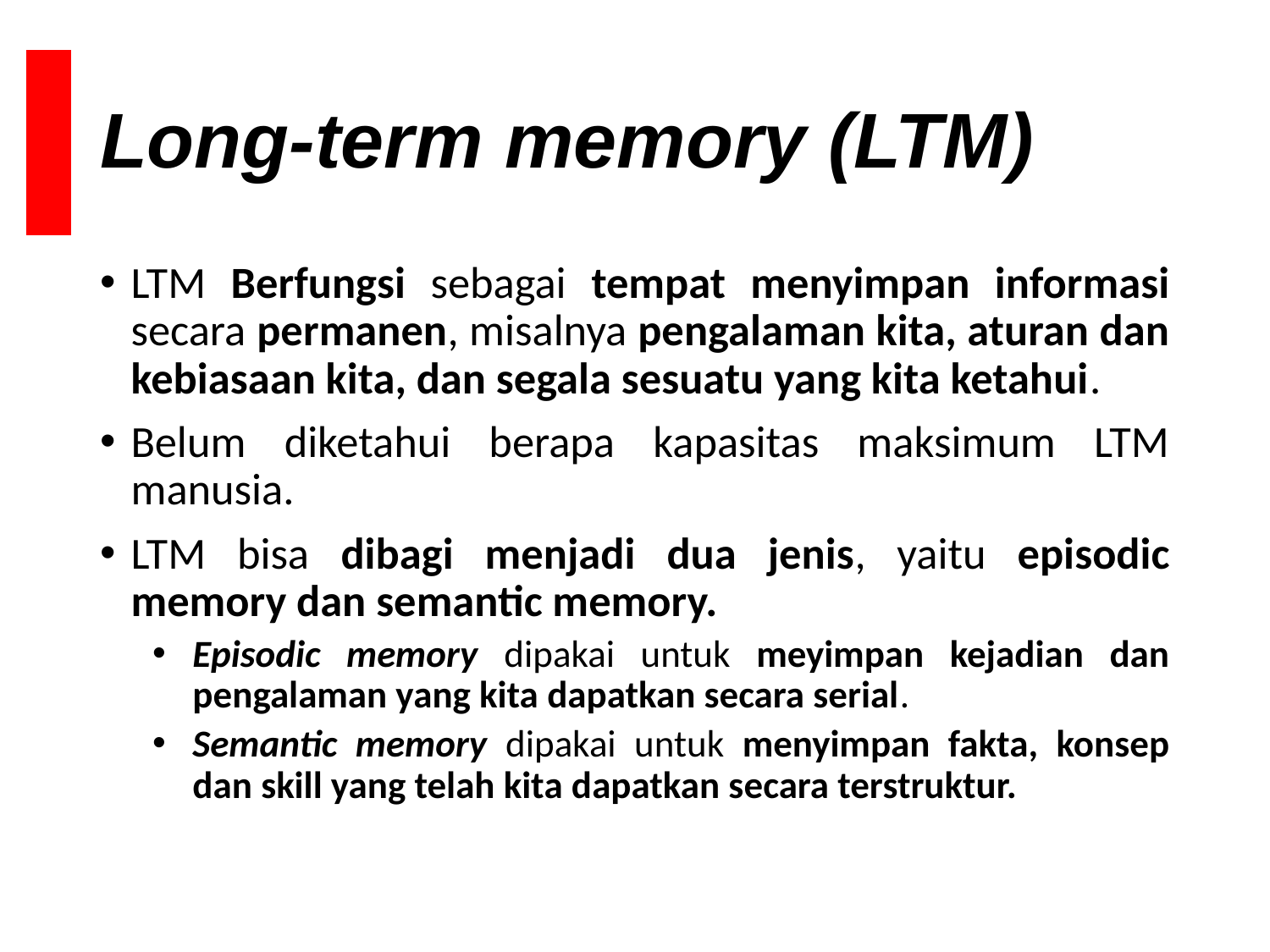

# Long-term memory (LTM)
LTM Berfungsi sebagai tempat menyimpan informasi secara permanen, misalnya pengalaman kita, aturan dan kebiasaan kita, dan segala sesuatu yang kita ketahui.
Belum diketahui berapa kapasitas maksimum LTM manusia.
LTM bisa dibagi menjadi dua jenis, yaitu episodic memory dan semantic memory.
Episodic memory dipakai untuk meyimpan kejadian dan pengalaman yang kita dapatkan secara serial.
Semantic memory dipakai untuk menyimpan fakta, konsep dan skill yang telah kita dapatkan secara terstruktur.